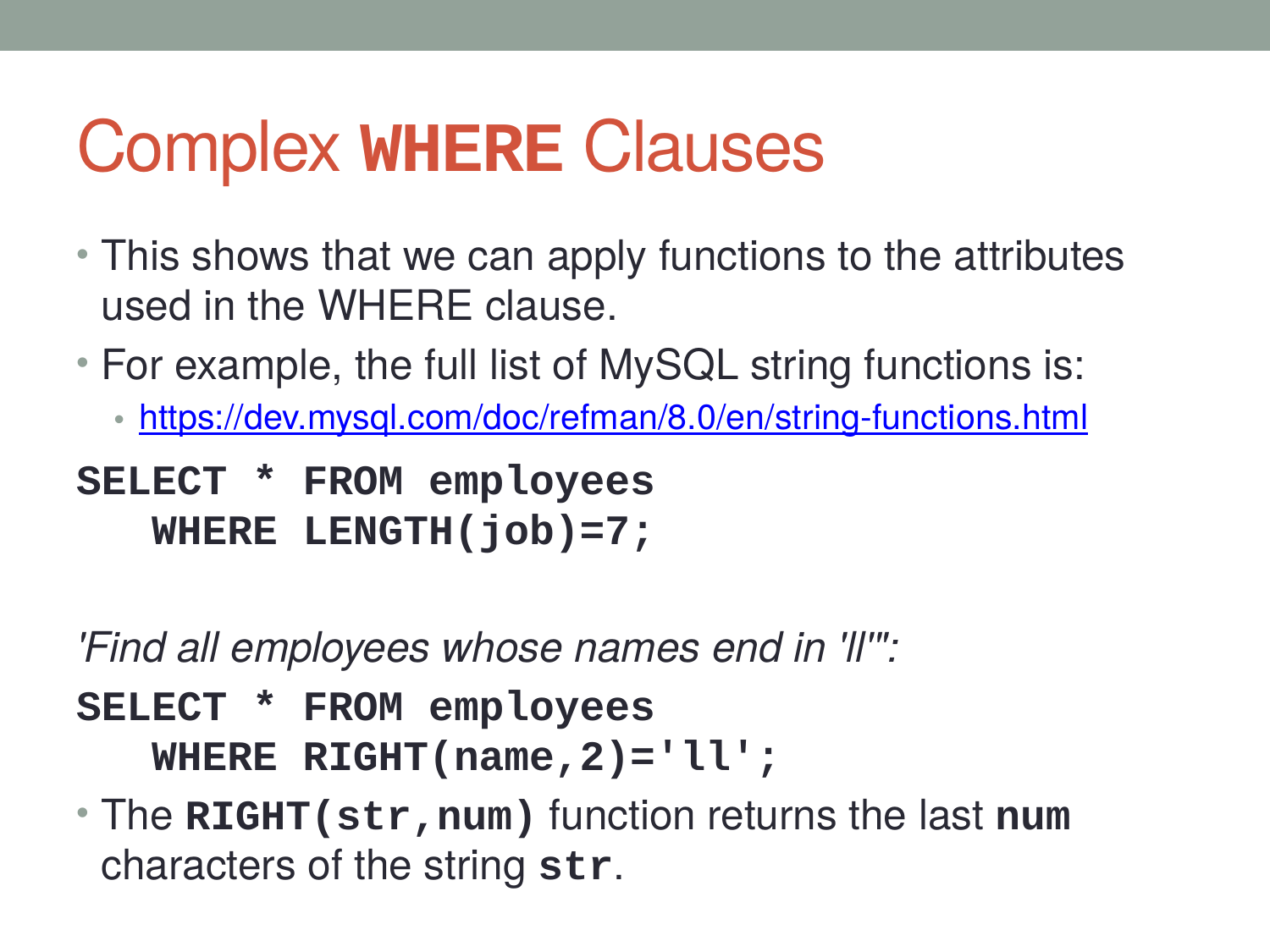

# Complex WHERE Clauses
This shows that we can apply functions to the attributes used in the WHERE clause.
For example, the full list of MySQL string functions is:
https://dev.mysql.com/doc/refman/8.0/en/string-functions.html
SELECT * FROM employees
   WHERE LENGTH(job)=7;

'Find all employees whose names end in 'll'":
SELECT * FROM employees
   WHERE RIGHT(name,2)='ll';
The RIGHT(str,num) function returns the last num characters of the string str.